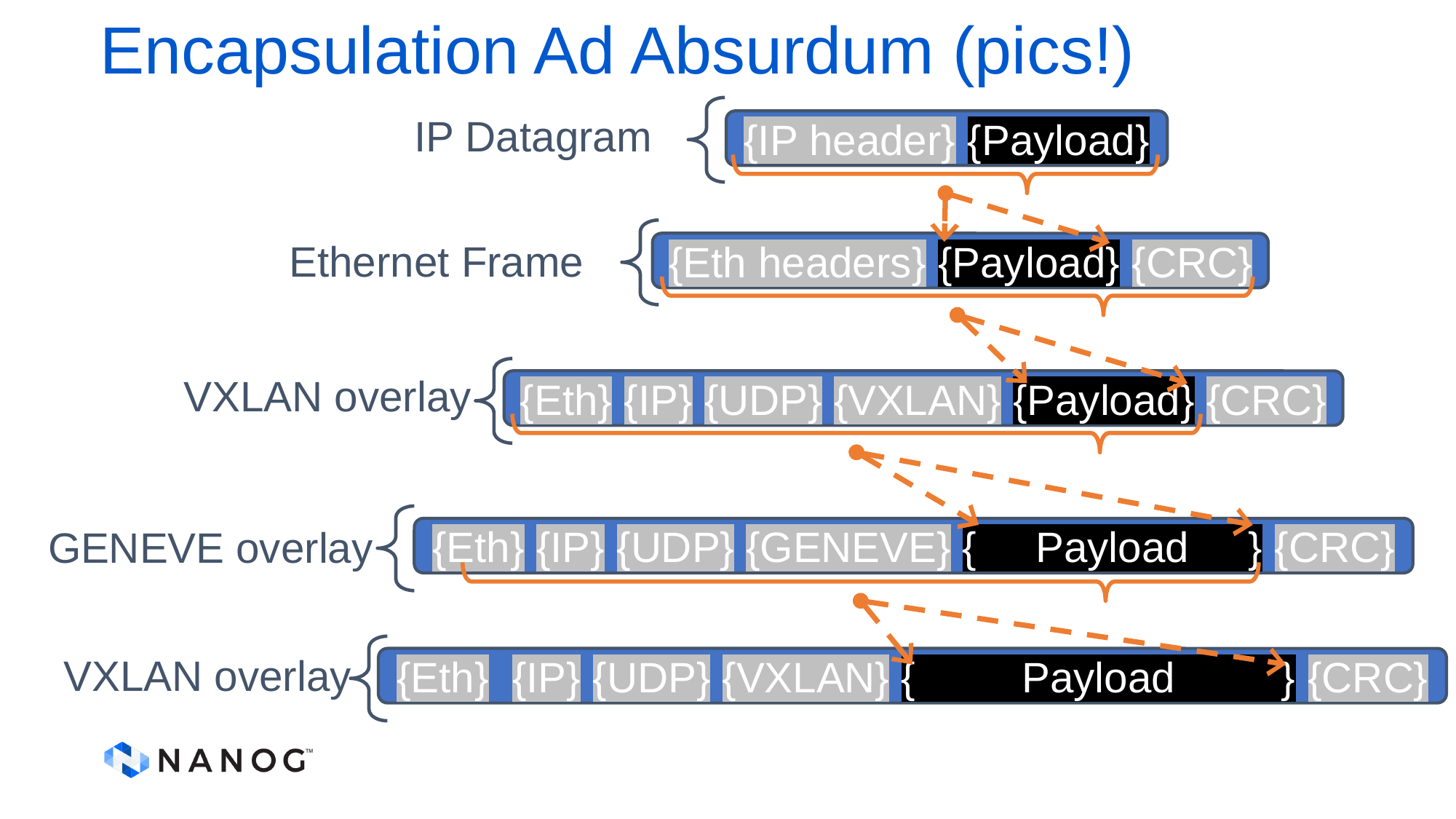

# Encapsulation Ad Absurdum (pics!)

IP Datagram
{IP header} {Payload}

{Eth headers} {Payload} {CRC}
Ethernet Frame

{Eth} {IP} {UDP} {VXLAN} {Payload} {CRC}
VXLAN overlay

{Eth} {IP} {UDP} {GENEVE} {     Payload     } {CRC}
GENEVE overlay

{Eth}  {IP} {UDP} {VXLAN} {         Payload         } {CRC}
VXLAN overlay